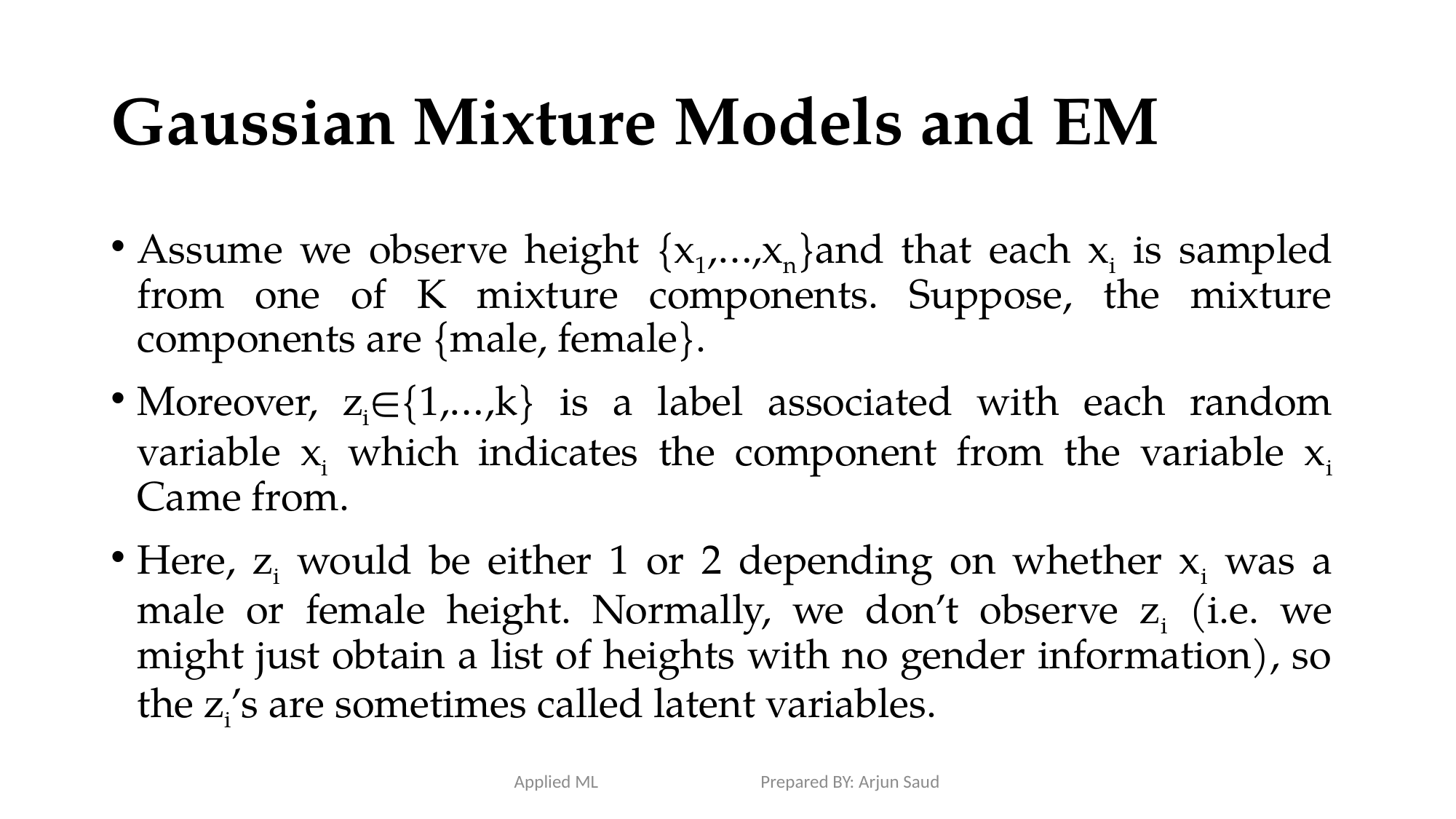

# Gaussian Mixture Models and EM
Assume we observe height {x1,…,xn}and that each xi is sampled from one of K mixture components. Suppose, the mixture components are {male, female}.
Moreover, zi∈{1,…,k} is a label associated with each random variable xi which indicates the component from the variable xi Came from.
Here, zi would be either 1 or 2 depending on whether xi was a male or female height. Normally, we don’t observe zi (i.e. we might just obtain a list of heights with no gender information), so the zi’s are sometimes called latent variables.
Applied ML                                       Prepared BY: Arjun Saud